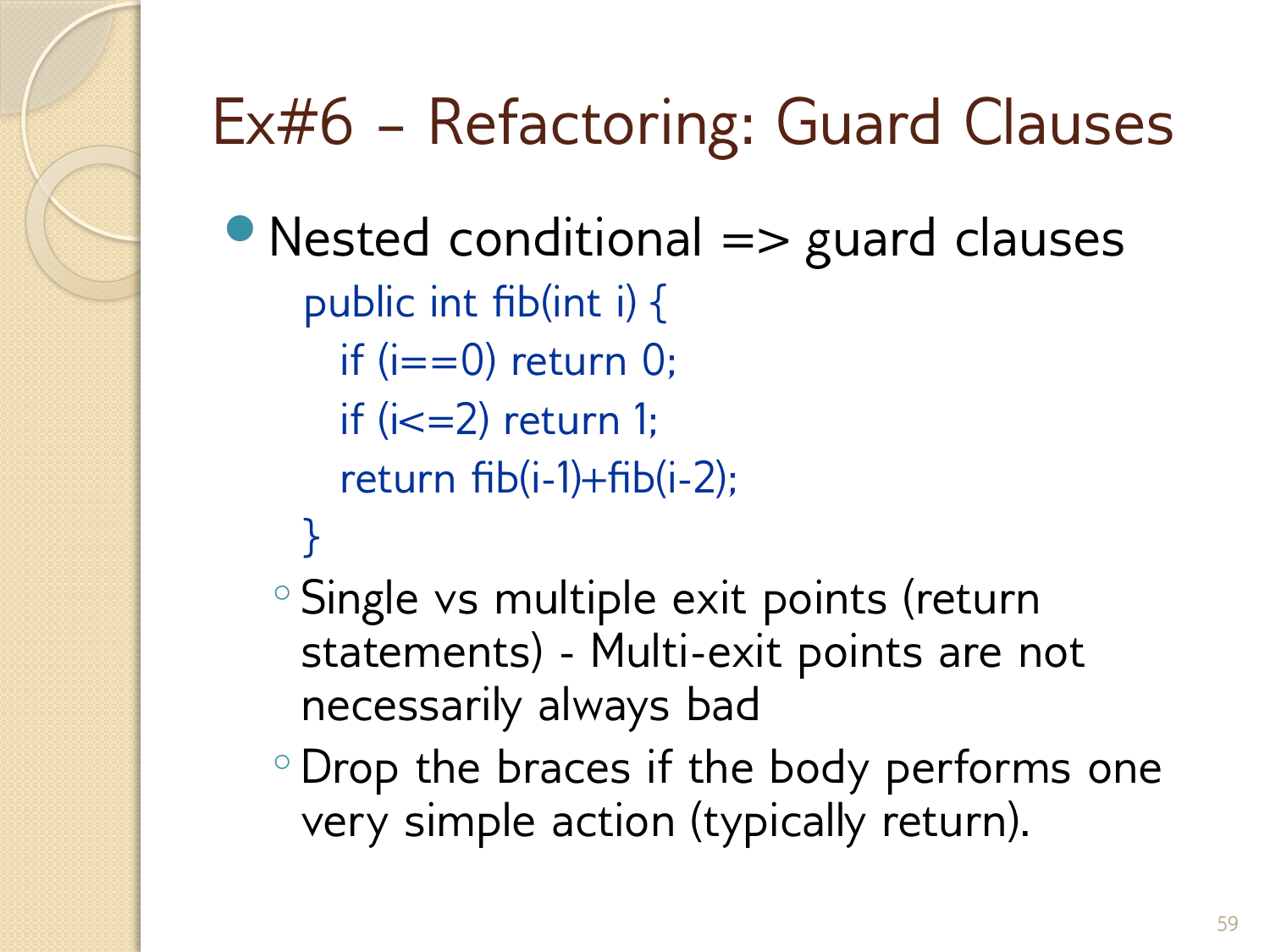

# Ex#6 – Refactoring: Guard Clauses
Nested conditional => guard clauses
public int fib(int i) {
if (i==0) return 0;
if (i<=2) return 1;
return fib(i-1)+fib(i-2);
}
Single vs multiple exit points (return statements) - Multi-exit points are not necessarily always bad
Drop the braces if the body performs one very simple action (typically return).
59